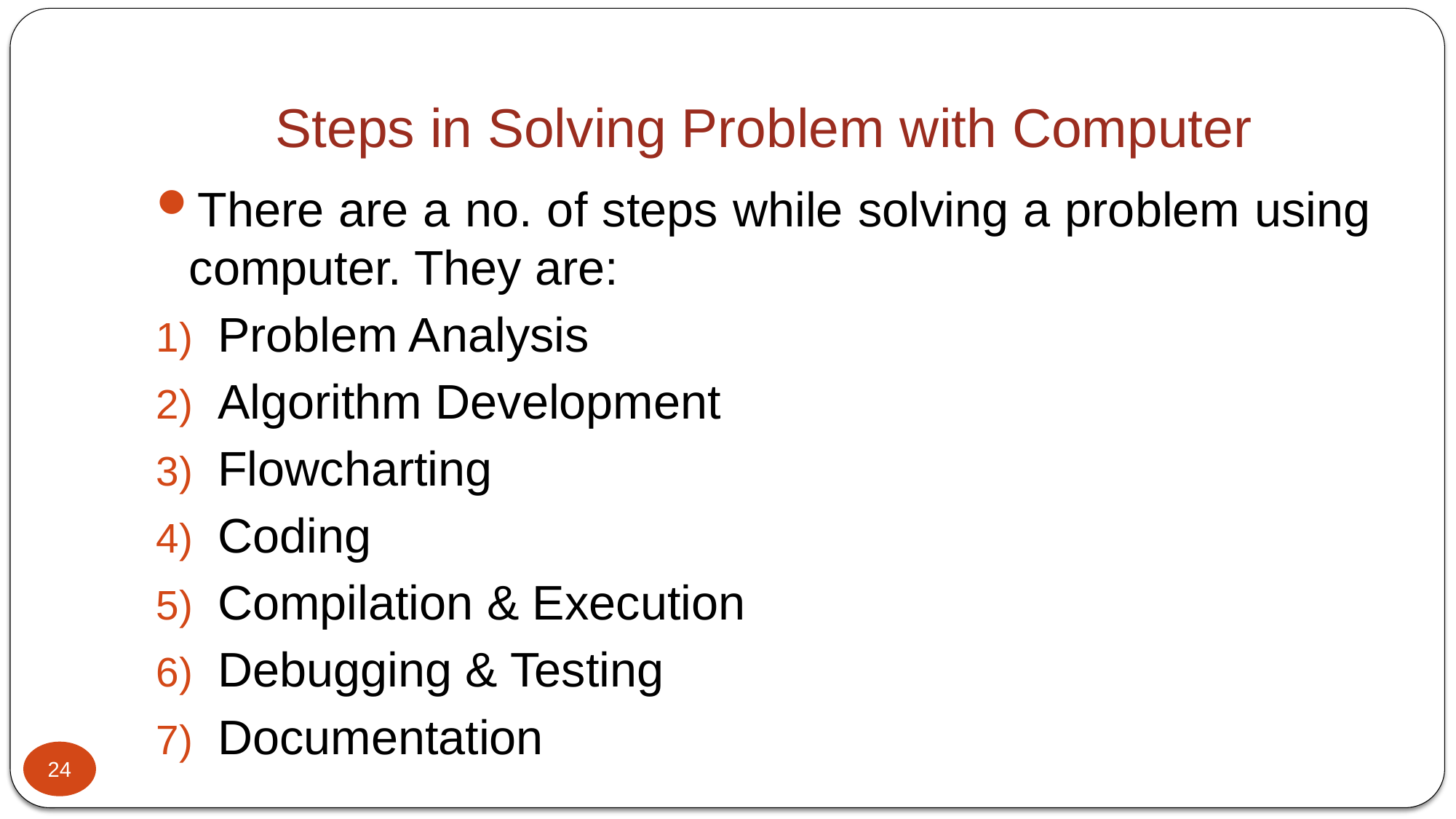

# Steps in Solving Problem with Computer
There are a no. of steps while solving a problem using computer. They are:
Problem Analysis
Algorithm Development
Flowcharting
Coding
Compilation & Execution
Debugging & Testing
Documentation
24